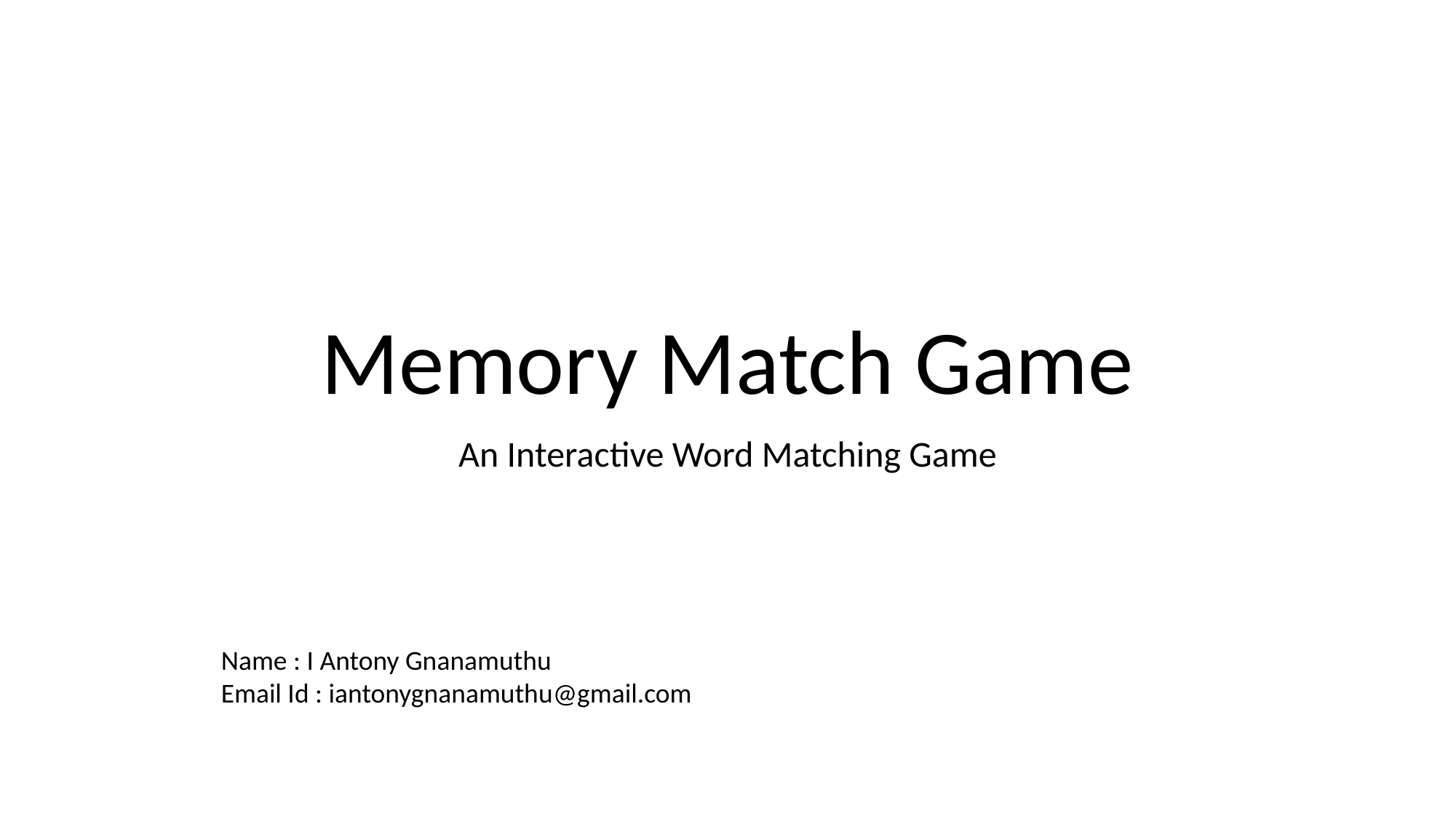

# Memory Match Game
An Interactive Word Matching Game
Name : I Antony Gnanamuthu
Email Id : iantonygnanamuthu@gmail.com